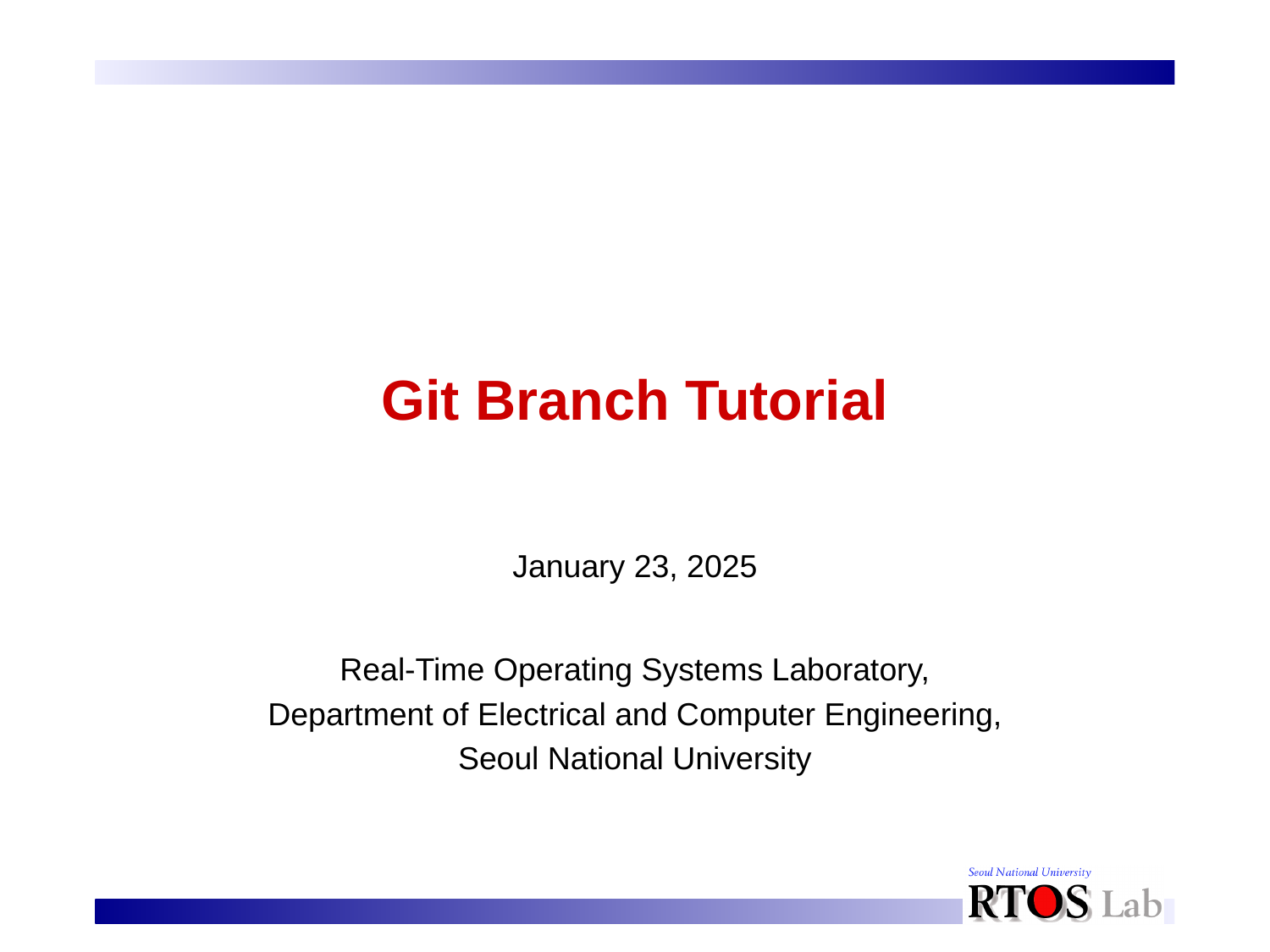

# Git Branch Tutorial
January 23, 2025

Real-Time Operating Systems Laboratory,
Department of Electrical and Computer Engineering,
Seoul National University